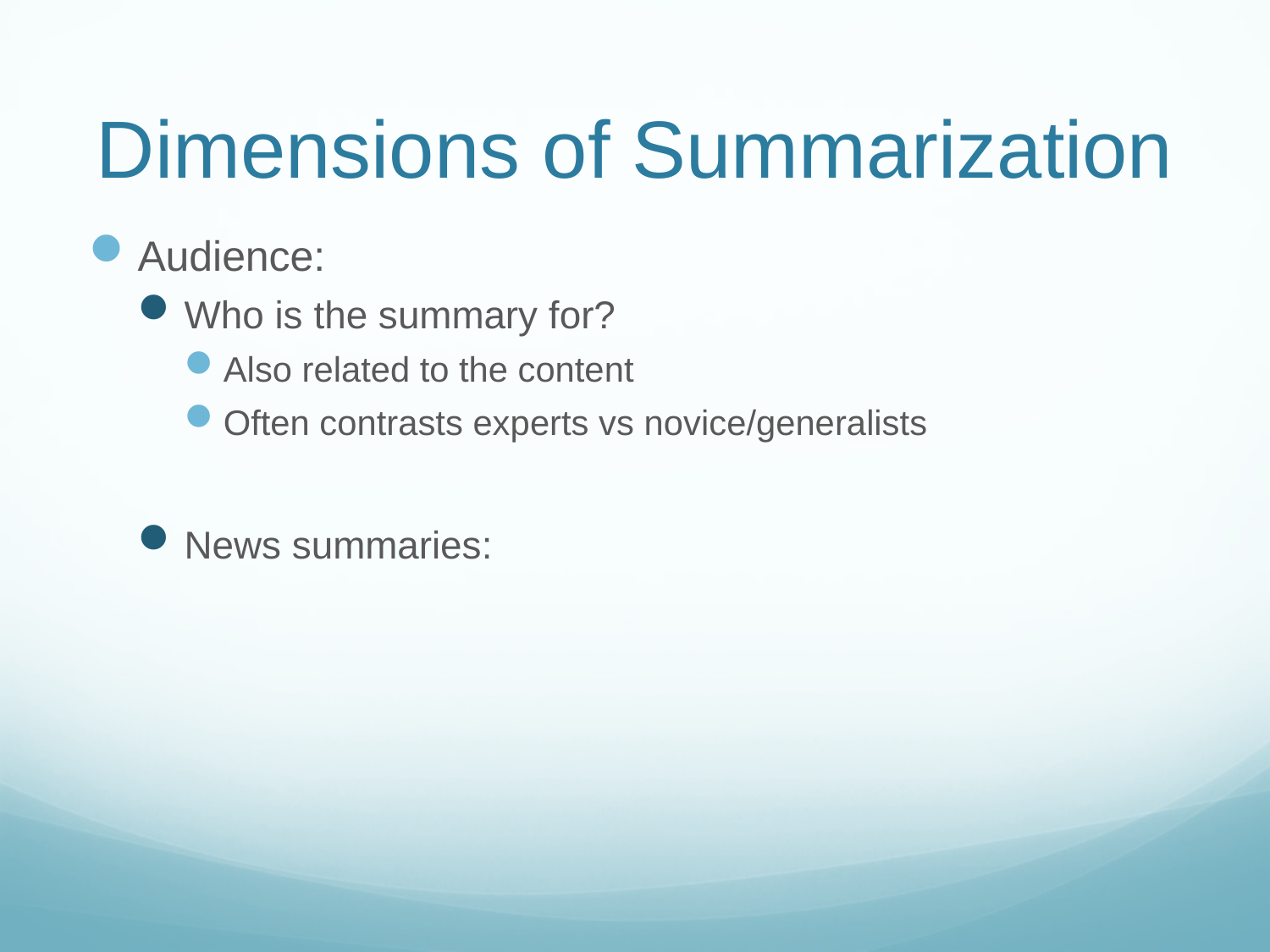

# Dimensions of Summarization
Audience:
Who is the summary for?
Also related to the content
Often contrasts experts vs novice/generalists

News summaries: